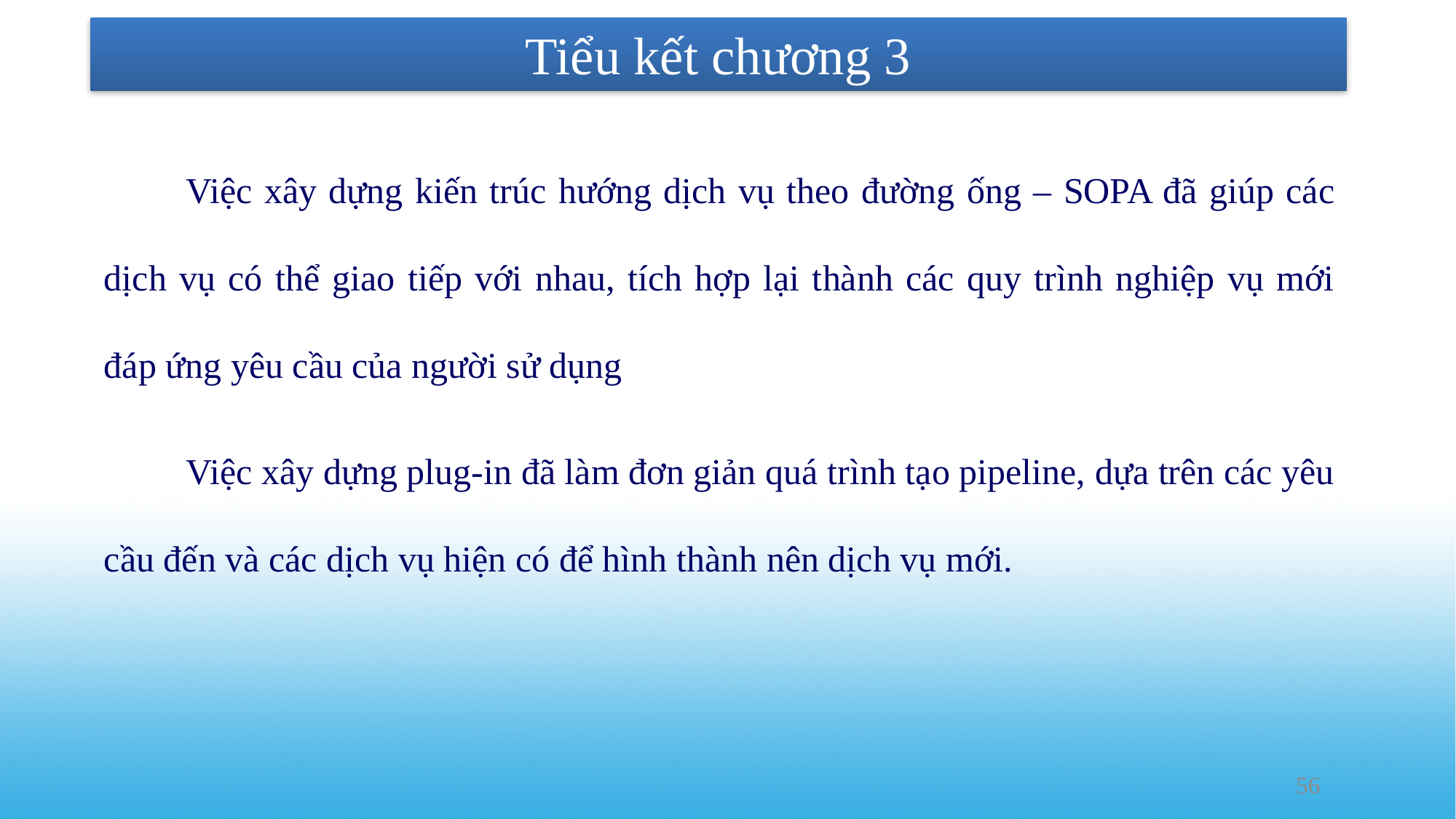

# Tiểu kết chương 3
Việc xây dựng kiến trúc hướng dịch vụ theo đường ống – SOPA đã giúp các dịch vụ có thể giao tiếp với nhau, tích hợp lại thành các quy trình nghiệp vụ mới đáp ứng yêu cầu của người sử dụng
Việc xây dựng plug-in đã làm đơn giản quá trình tạo pipeline, dựa trên các yêu cầu đến và các dịch vụ hiện có để hình thành nên dịch vụ mới.

56